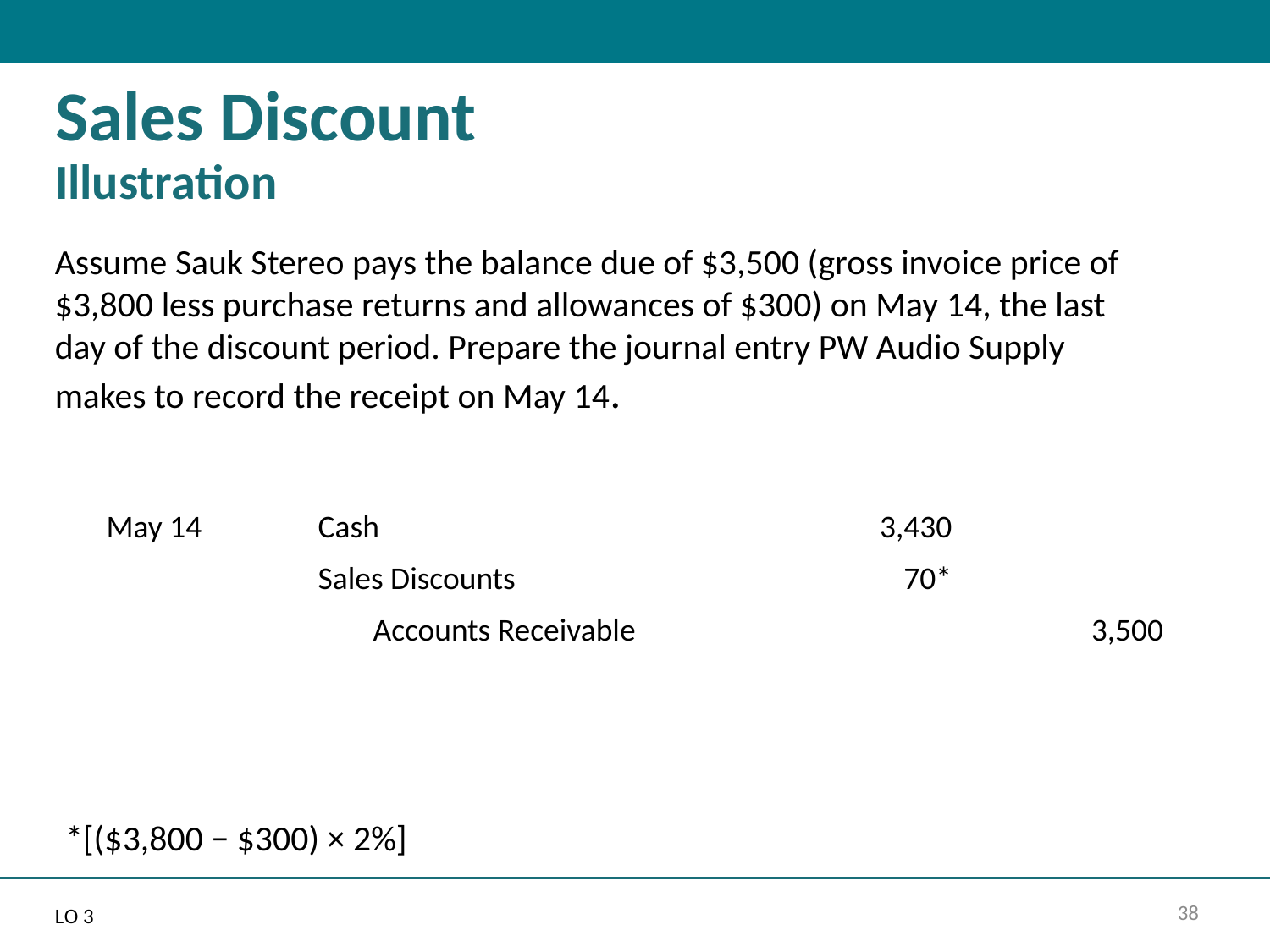

# Sales Discount Illustration
Assume Sauk Stereo pays the balance due of $3,500 (gross invoice price of $3,800 less purchase returns and allowances of $300) on May 14, the last day of the discount period. Prepare the journal entry PW Audio Supply makes to record the receipt on May 14.
| May 14 | Cash | 3,430 |  |
| --- | --- | --- | --- |
|  | Sales Discounts | 70\* |  |
|  | Accounts Receivable |  | 3,500 |
*[($3,800 − $300) × 2%]
L O 3